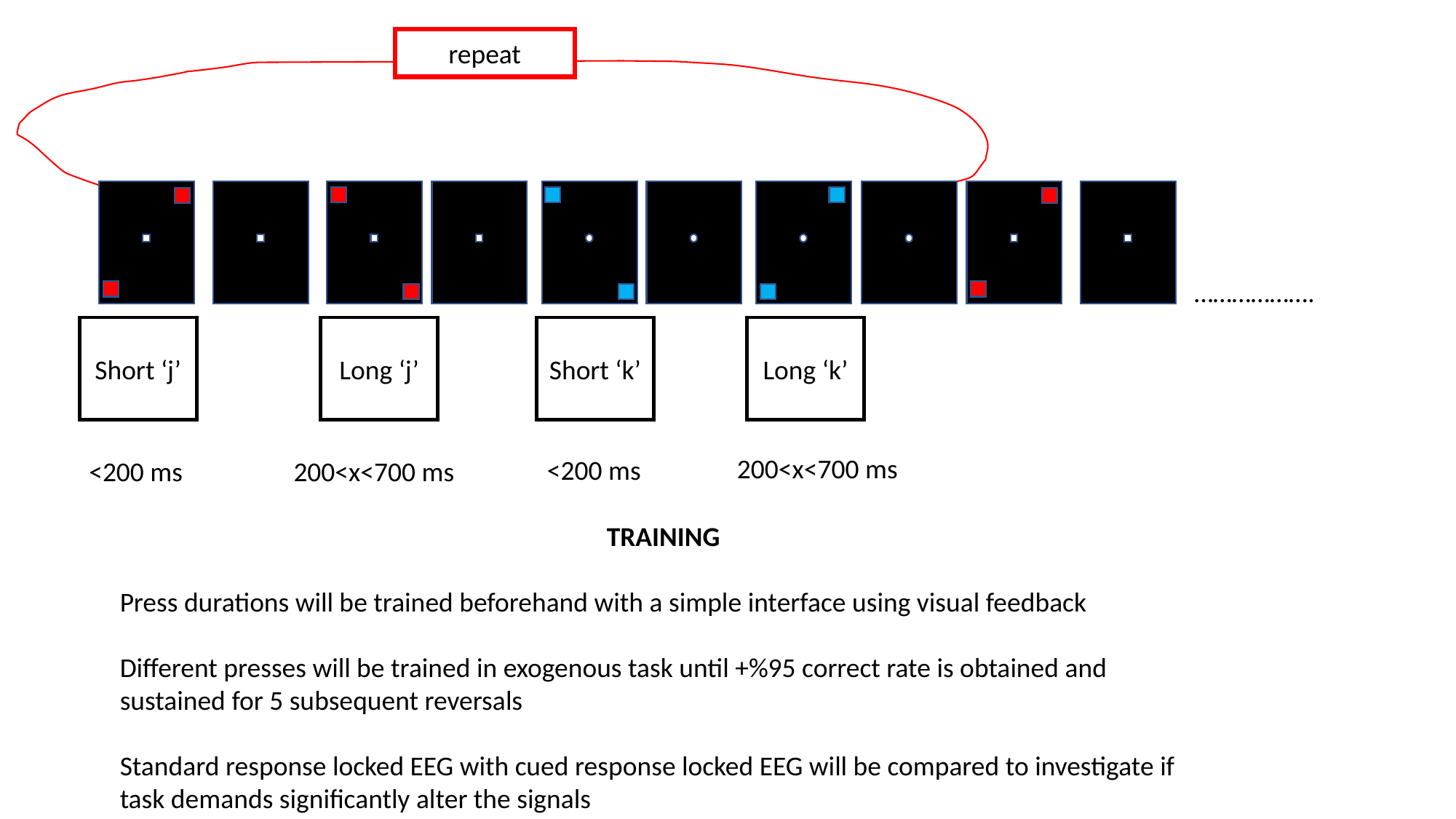

repeat

……………….

Short ‘j’
Long ‘j’
Short ‘k’
Long ‘k’
200<x<700 ms
<200 ms
<200 ms
200<x<700 ms
TRAINING

Press durations will be trained beforehand with a simple interface using visual feedback

Different presses will be trained in exogenous task until +%95 correct rate is obtained and sustained for 5 subsequent reversals

Standard response locked EEG with cued response locked EEG will be compared to investigate if task demands significantly alter the signals